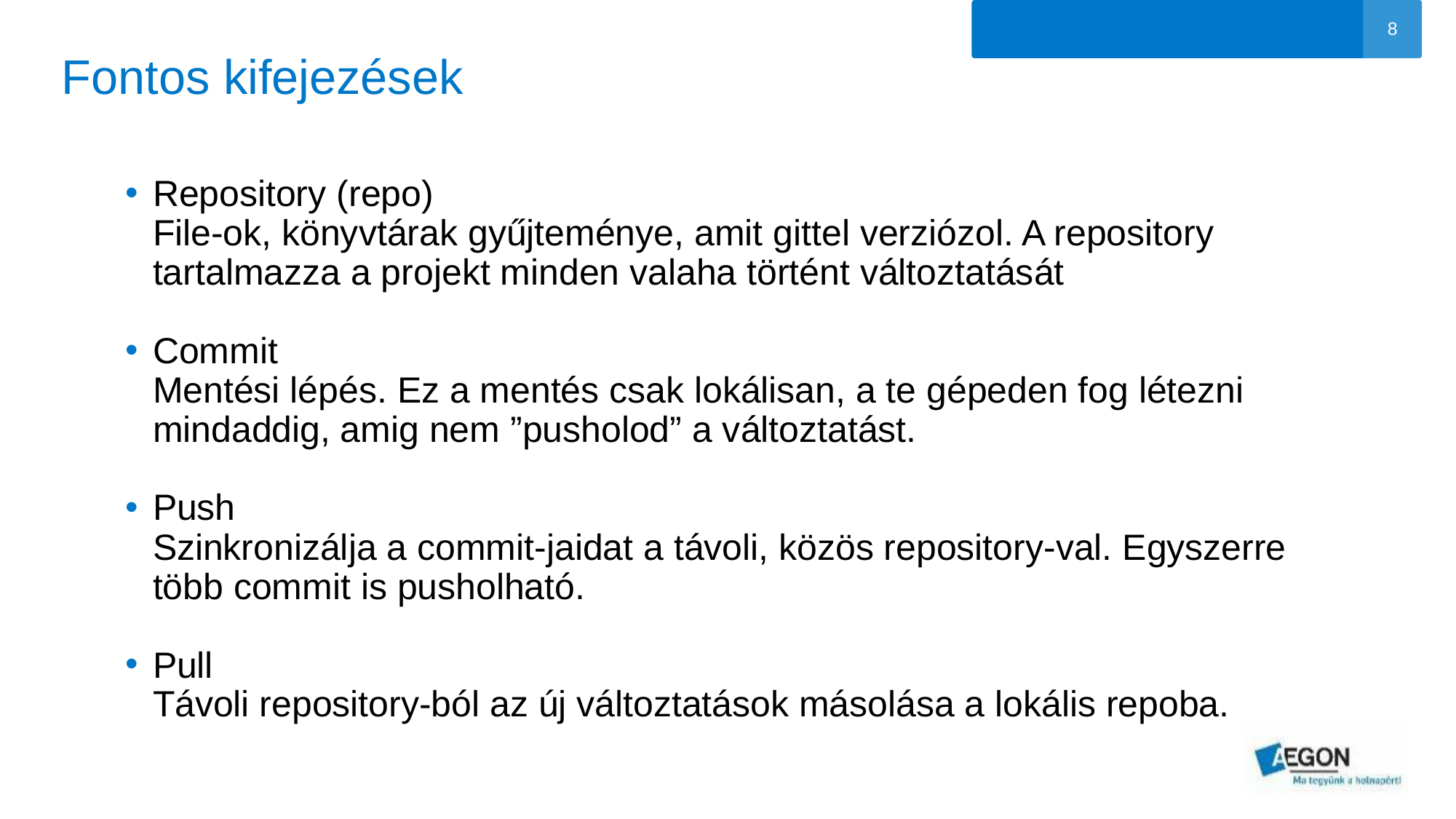

# Fontos kifejezések

Repository (repo)
File‑ok, könyvtárak gyűjteménye, amit gittel verziózol. A repository
tartalmazza a projekt minden valaha történt változtatását
Commit
Mentési lépés. Ez a mentés csak lokálisan, a te gépeden fog létezni
mindaddig, amig nem ”pusholod” a változtatást.
Push
Szinkronizálja a commit‑jaidat a távoli, közös repository‑val. Egyszerre több commit is pusholható.
Pull
Távoli repository‑ból az új változtatások másolása a lokális repoba.